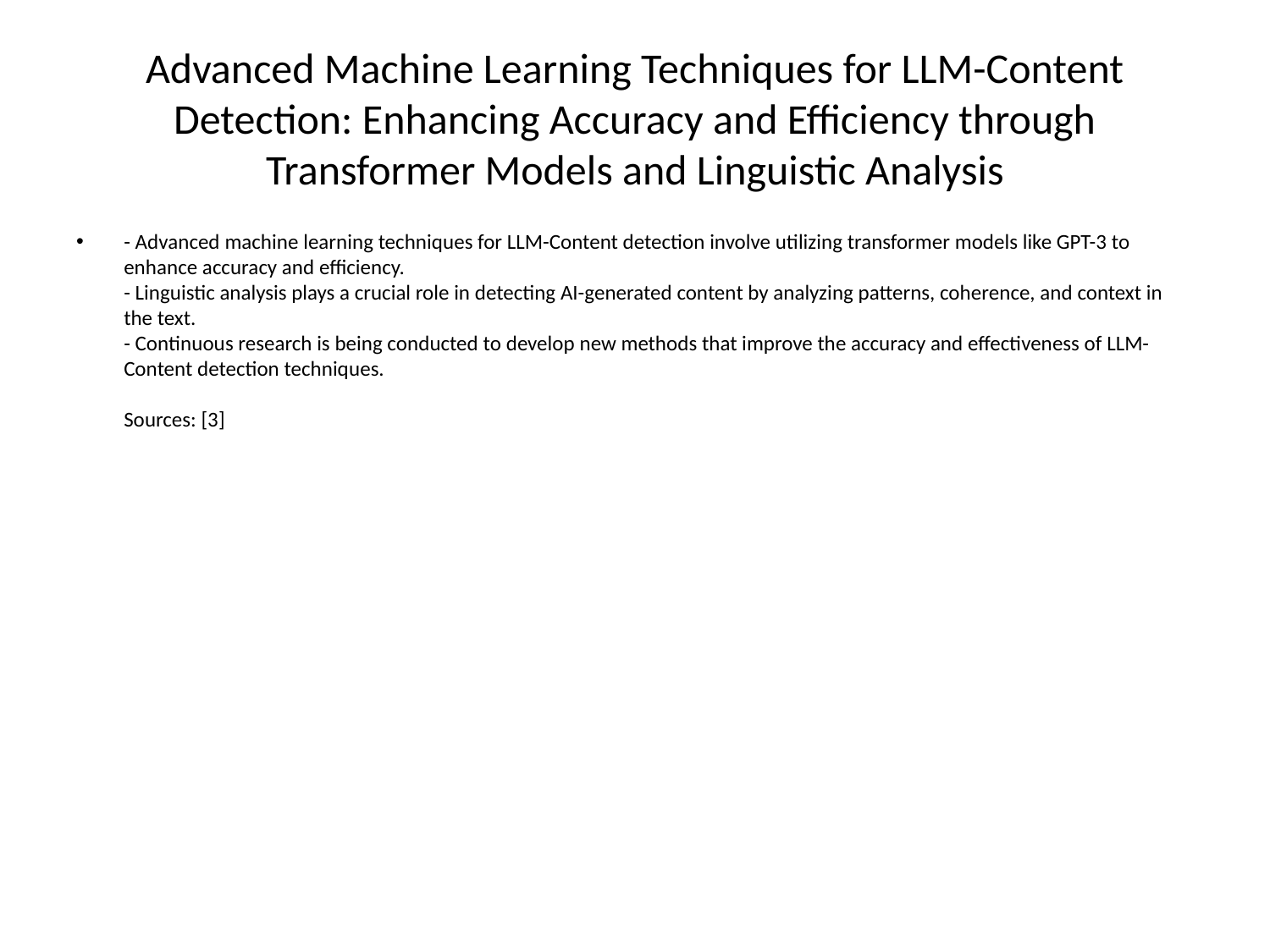

# Advanced Machine Learning Techniques for LLM-Content Detection: Enhancing Accuracy and Efficiency through Transformer Models and Linguistic Analysis
- Advanced machine learning techniques for LLM-Content detection involve utilizing transformer models like GPT-3 to enhance accuracy and efficiency.
- Linguistic analysis plays a crucial role in detecting AI-generated content by analyzing patterns, coherence, and context in the text.
- Continuous research is being conducted to develop new methods that improve the accuracy and effectiveness of LLM-Content detection techniques.
Sources: [3]